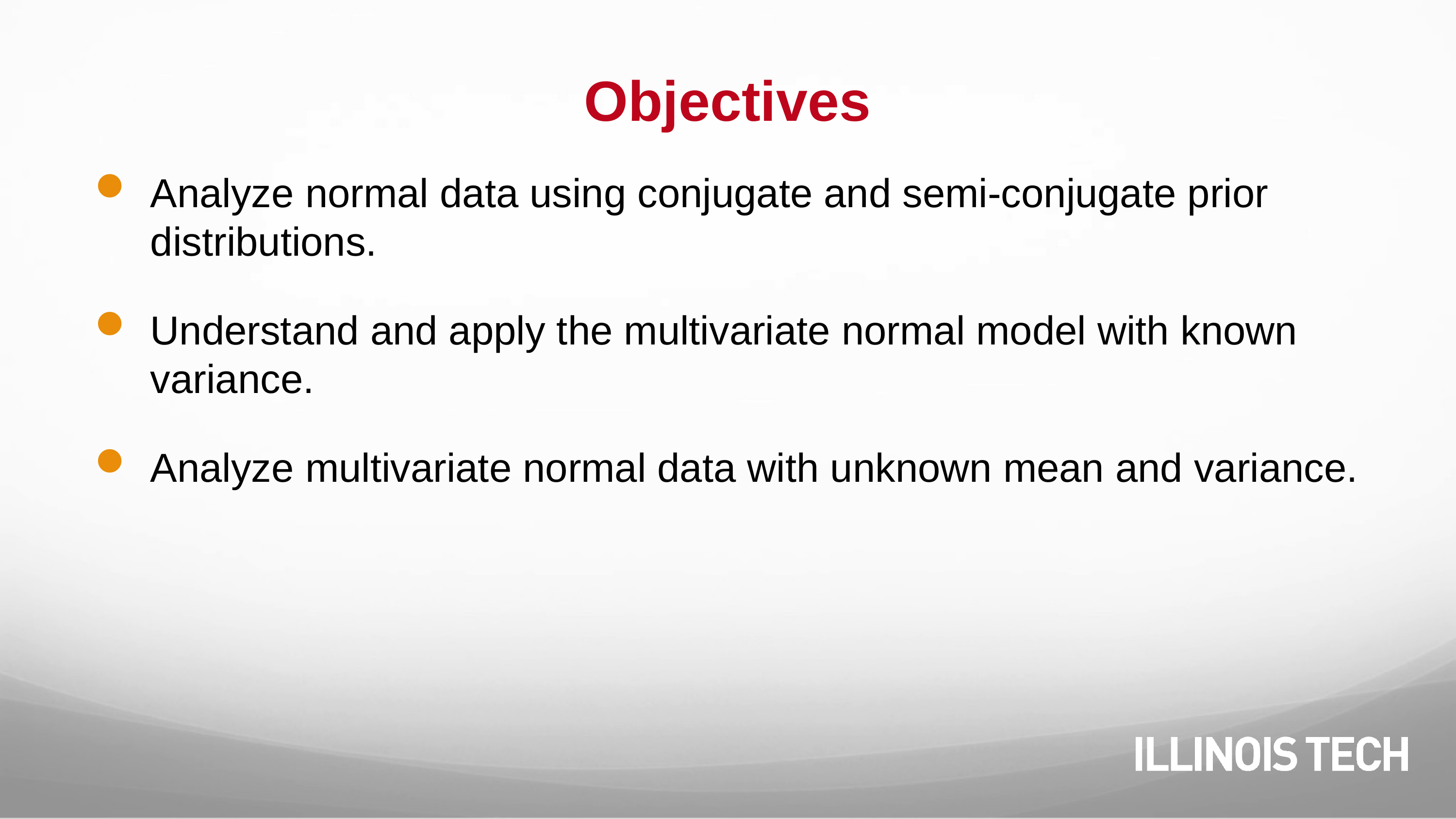

# Objectives
Analyze normal data using conjugate and semi-conjugate prior distributions.
Understand and apply the multivariate normal model with known variance.
Analyze multivariate normal data with unknown mean and variance.